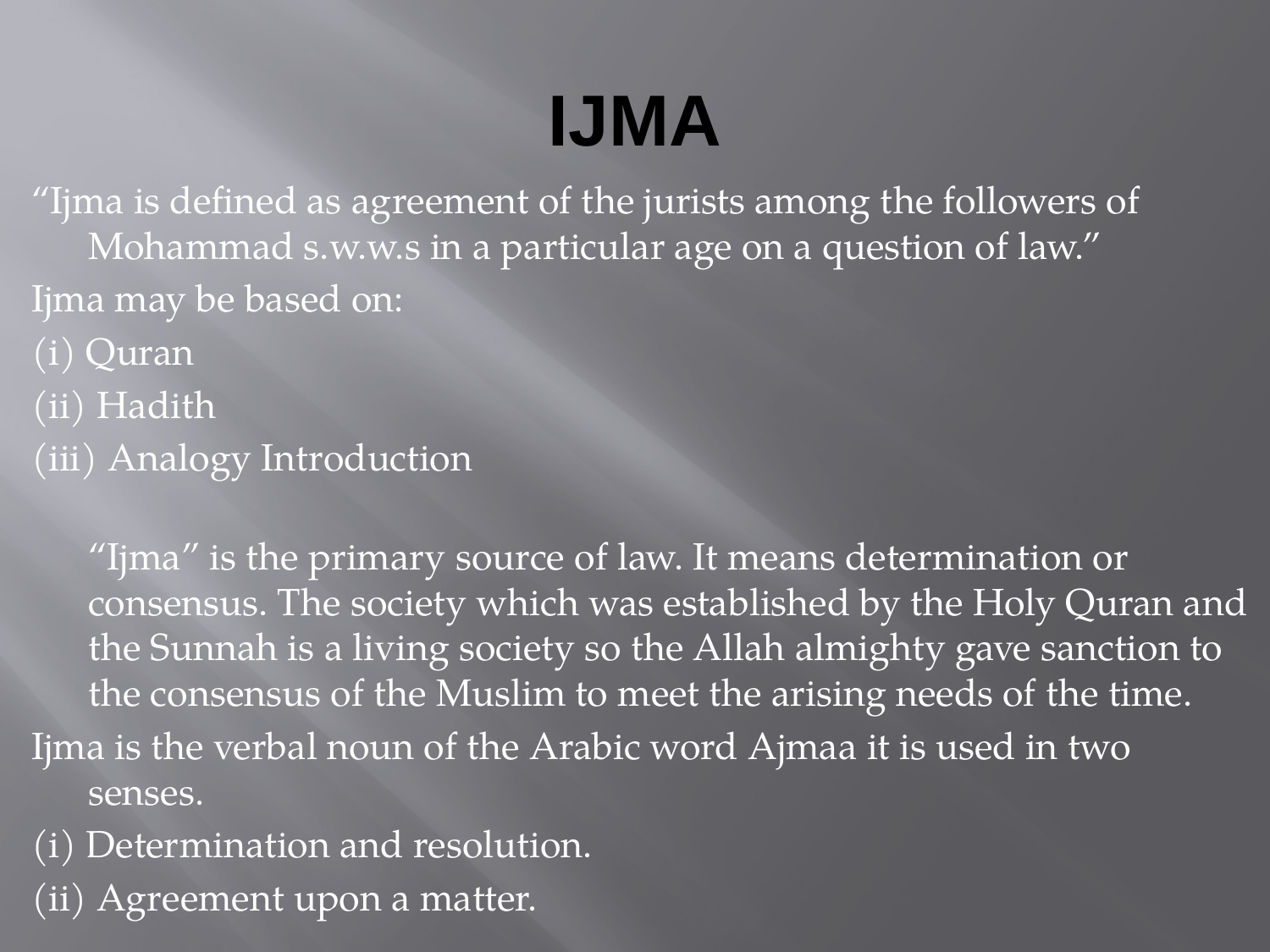

# IJMA
“Ijma is defined as agreement of the jurists among the followers of Mohammad s.w.w.s in a particular age on a question of law.”
Ijma may be based on:
(i) Quran
(ii) Hadith
(iii) Analogy Introduction
“Ijma” is the primary source of law. It means determination or consensus. The society which was established by the Holy Quran and the Sunnah is a living society so the Allah almighty gave sanction to the consensus of the Muslim to meet the arising needs of the time.
Ijma is the verbal noun of the Arabic word Ajmaa it is used in two senses.
(i) Determination and resolution.
(ii) Agreement upon a matter.